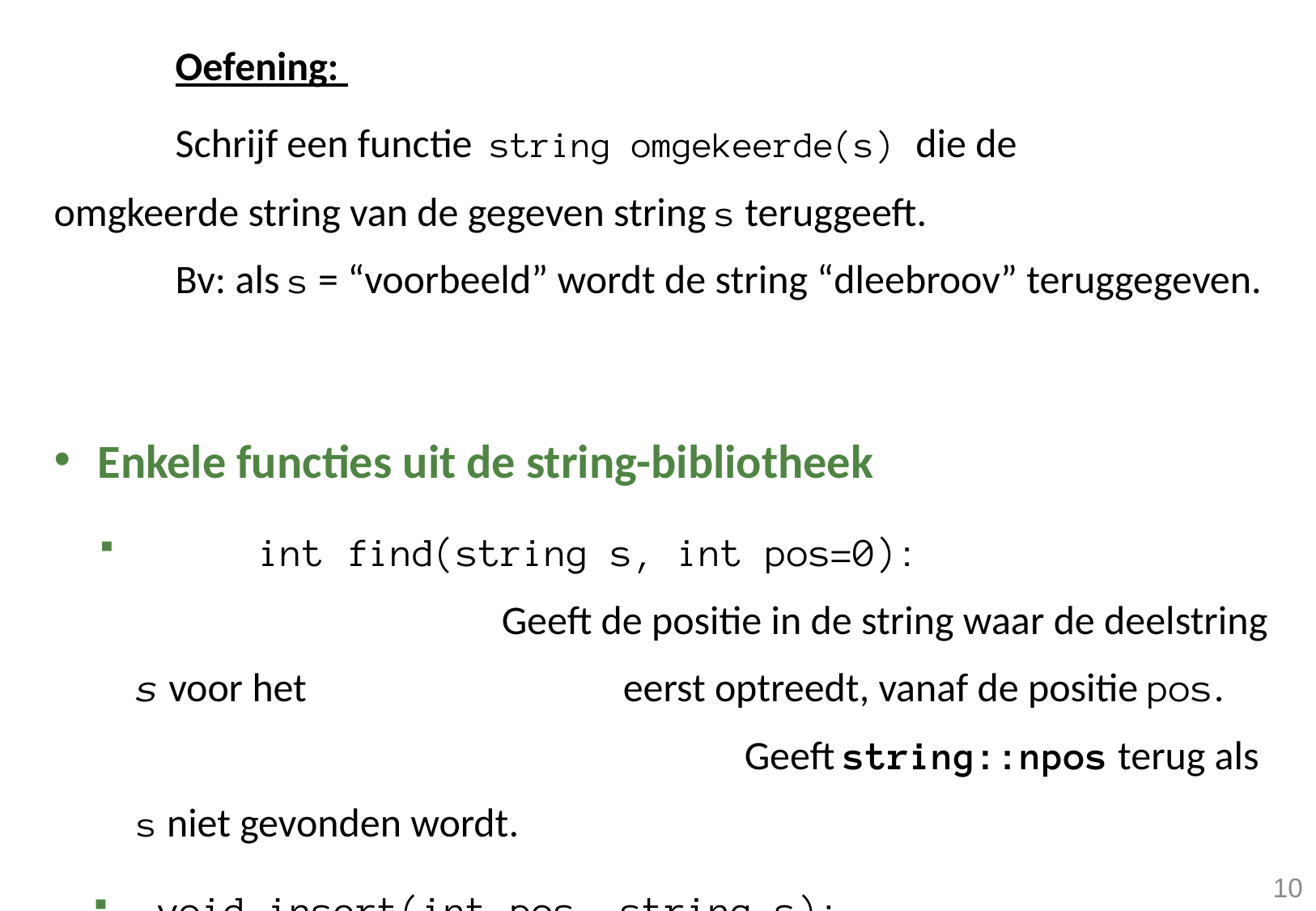

Oefening:
	Schrijf een functie  string omgekeerde(s) die de 	omgkeerde string van de gegeven string s teruggeeft.                                                	Bv: als s = “voorbeeld” wordt de string “dleebroov” teruggegeven.
Enkele functies uit de string-bibliotheek
	int find(string s, int pos=0): 						Geeft de positie in de string waar de deelstring s voor het 			eerst optreedt, vanaf de positie pos. 					Geeft string::npos terug als  s niet gevonden wordt.
void insert(int pos, string s): 						Voegt de string s in, op positie pos.
10